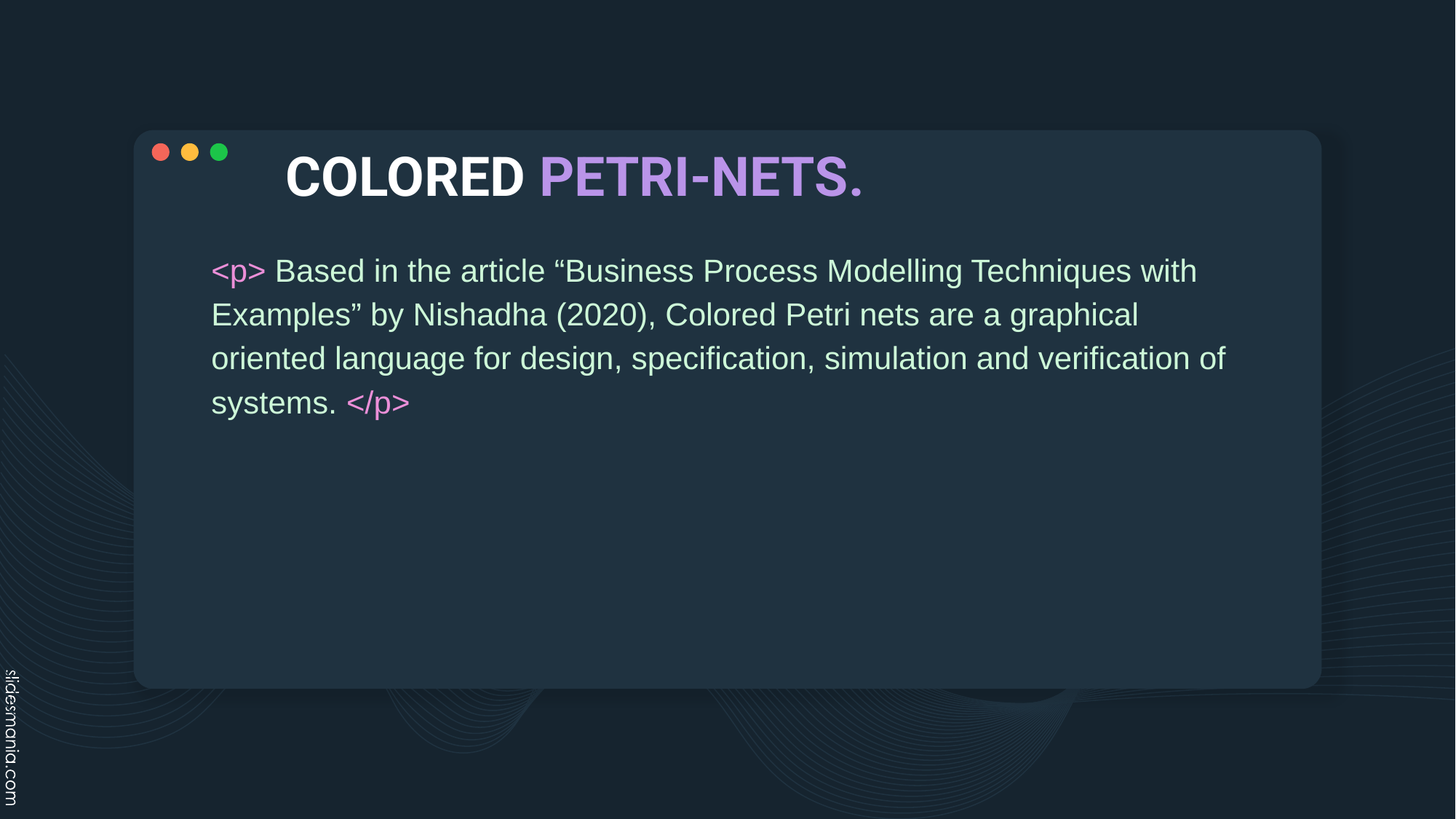

# COLORED PETRI-NETS.
<p> Based in the article “Business Process Modelling Techniques with Examples” by Nishadha (2020), Colored Petri nets are a graphical oriented language for design, specification, simulation and verification of systems. </p>